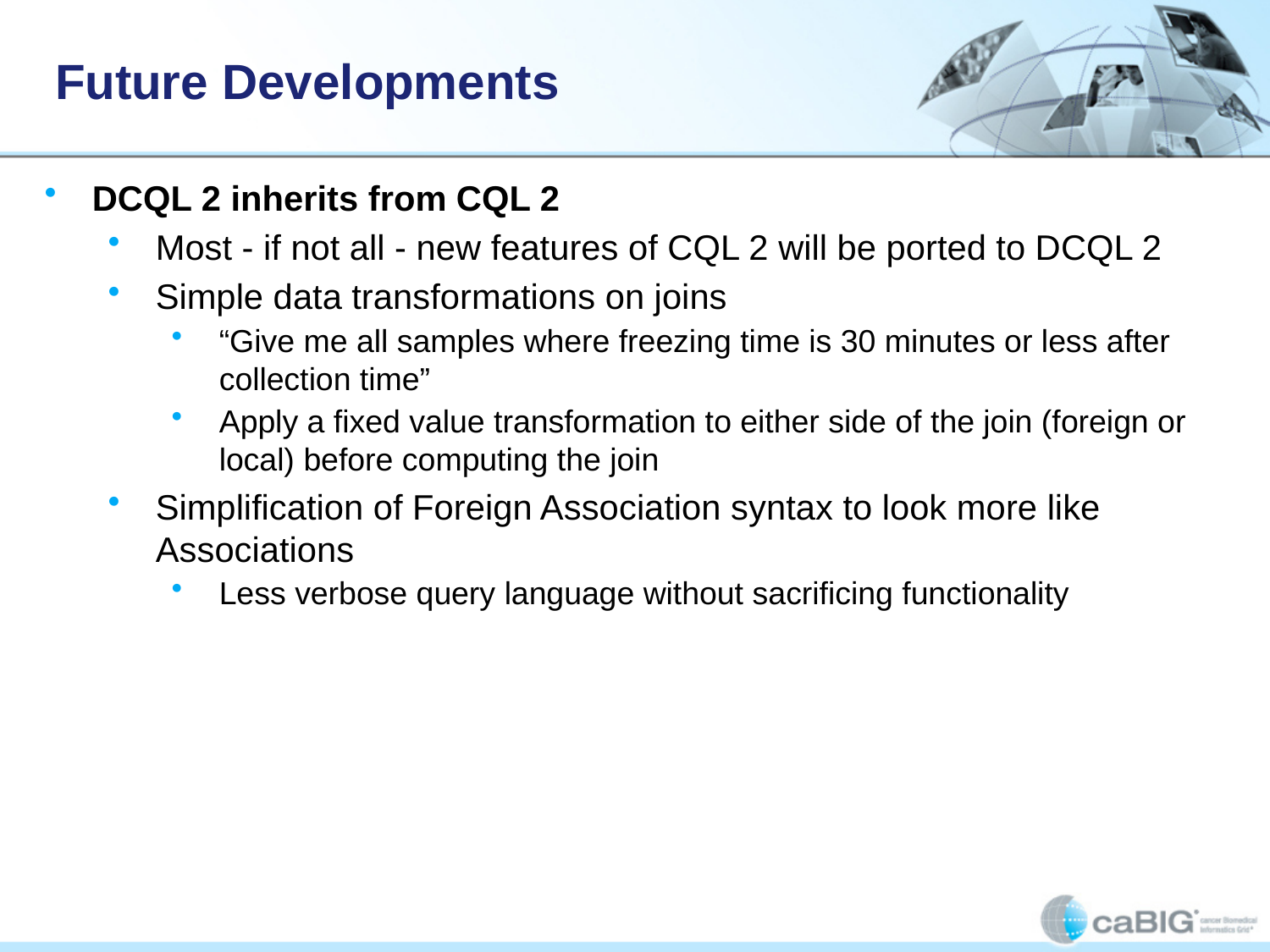

# Future Developments
DCQL 2 inherits from CQL 2
Most - if not all - new features of CQL 2 will be ported to DCQL 2
Simple data transformations on joins
“Give me all samples where freezing time is 30 minutes or less after collection time”
Apply a fixed value transformation to either side of the join (foreign or local) before computing the join
Simplification of Foreign Association syntax to look more like Associations
Less verbose query language without sacrificing functionality